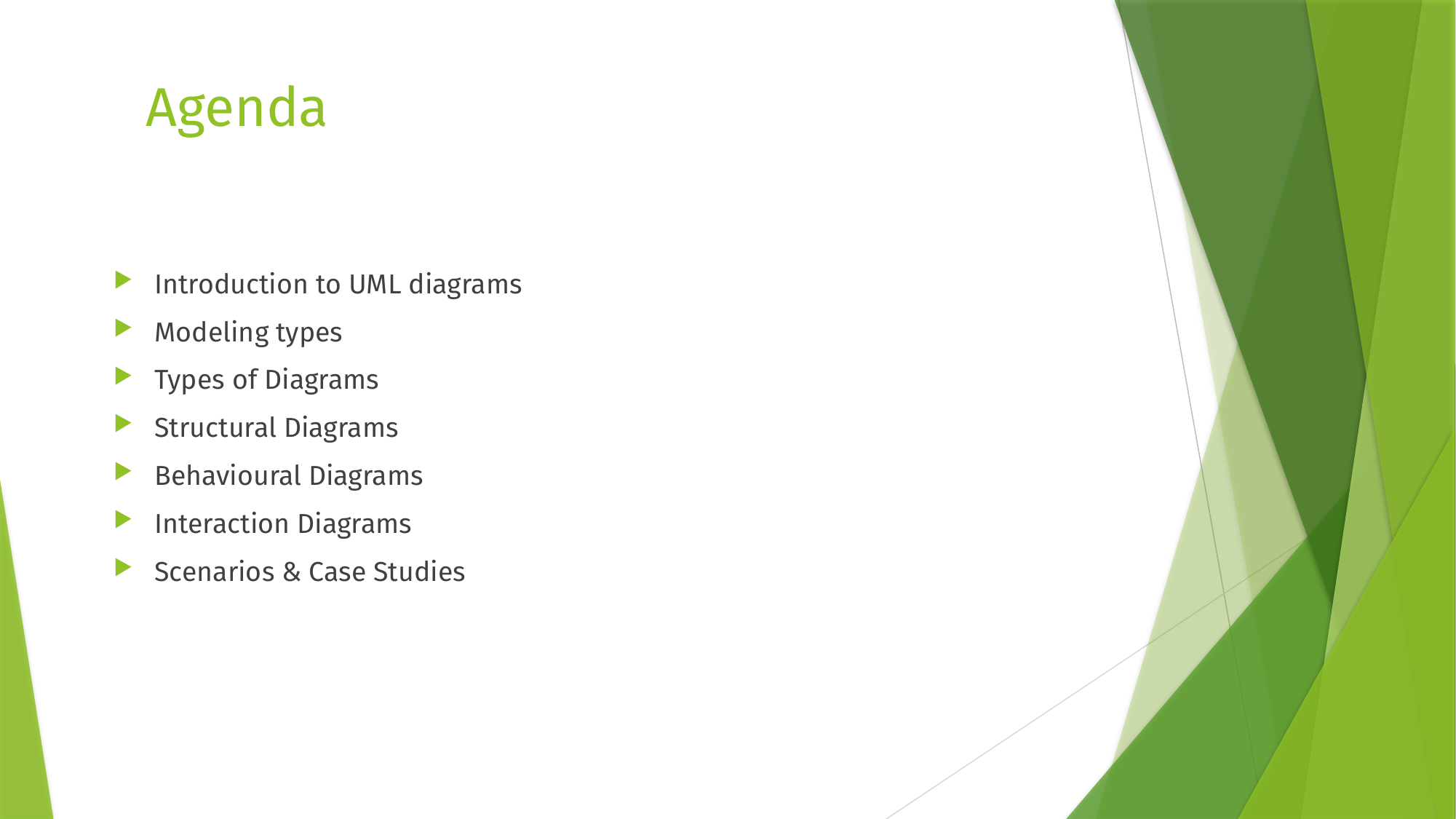

# Agenda
Introduction to UML diagrams
Modeling types
Types of Diagrams
Structural Diagrams
Behavioural Diagrams
Interaction Diagrams
Scenarios & Case Studies